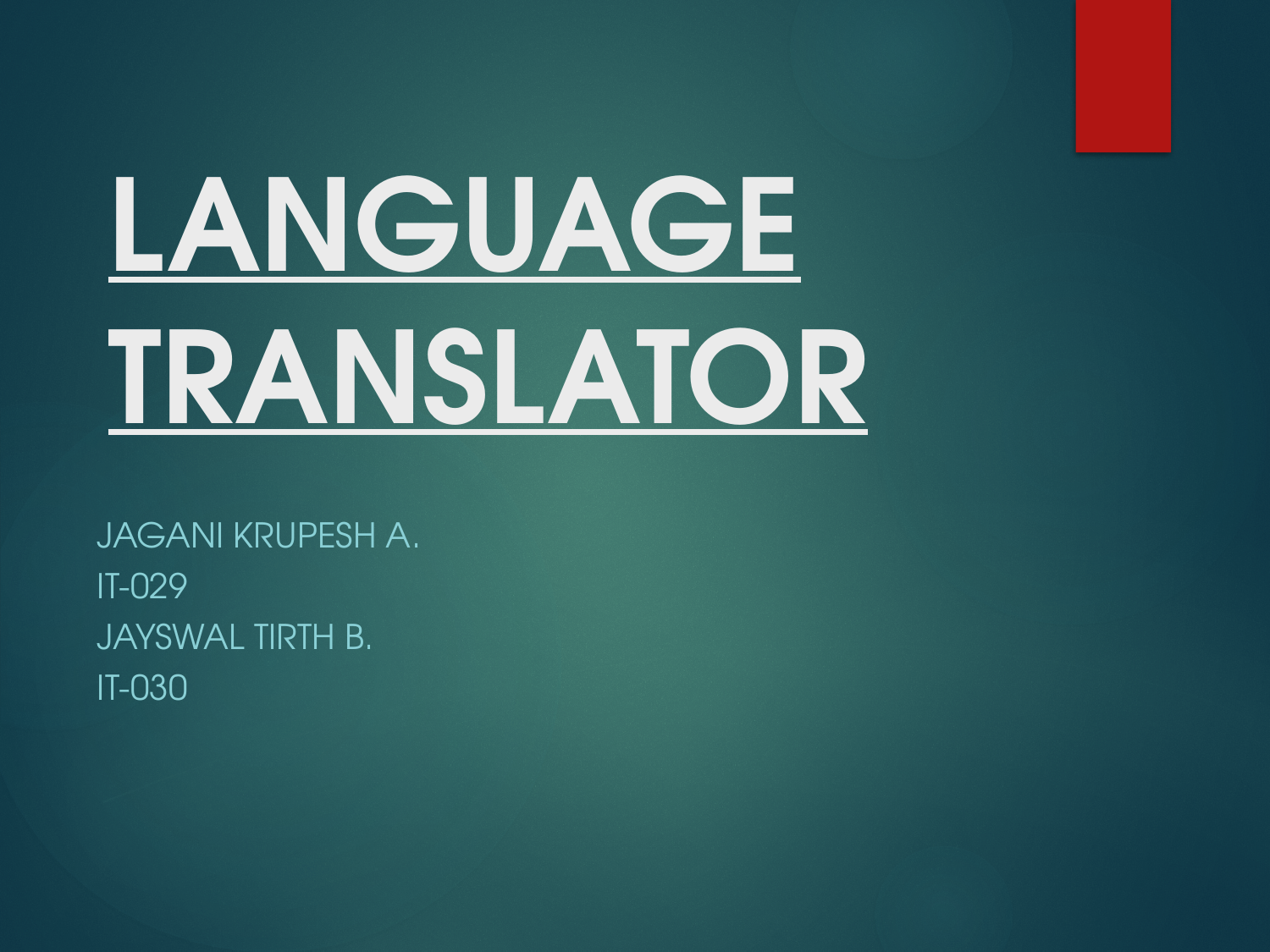

# LANGUAGE TRANSLATOR
Jagani Krupesh A.
It-029
Jayswal tirth B.
It-030